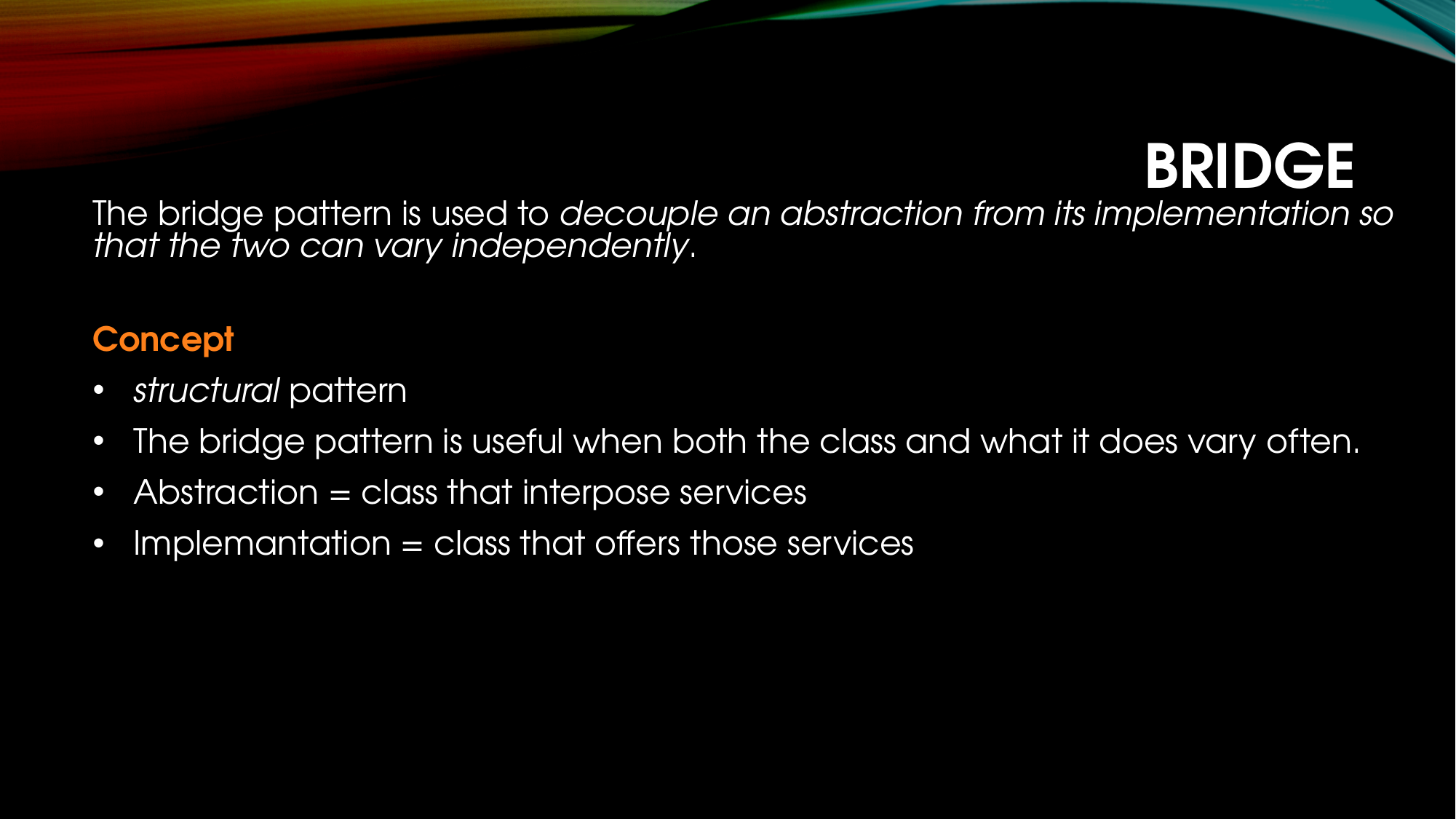

BRIDGE
The bridge pattern is used to decouple an abstraction from its implementation so that the two can vary independently.

Concept
structural pattern
The bridge pattern is useful when both the class and what it does vary often.
Abstraction = class that interpose services
Implemantation = class that offers those services